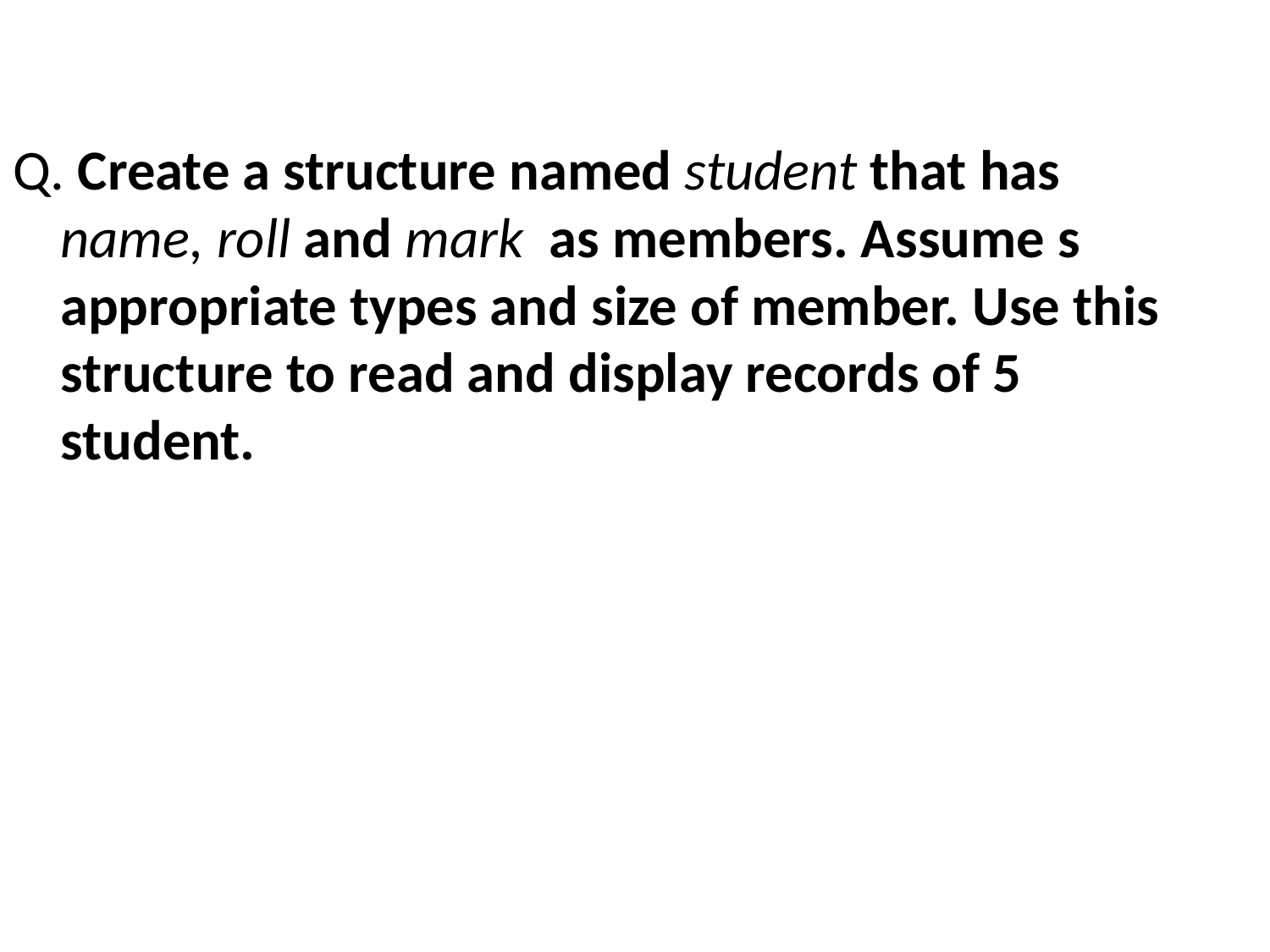

Q. Create a structure named student that has name, roll and mark  as members. Assume s appropriate types and size of member. Use this structure to read and display records of 5 student.